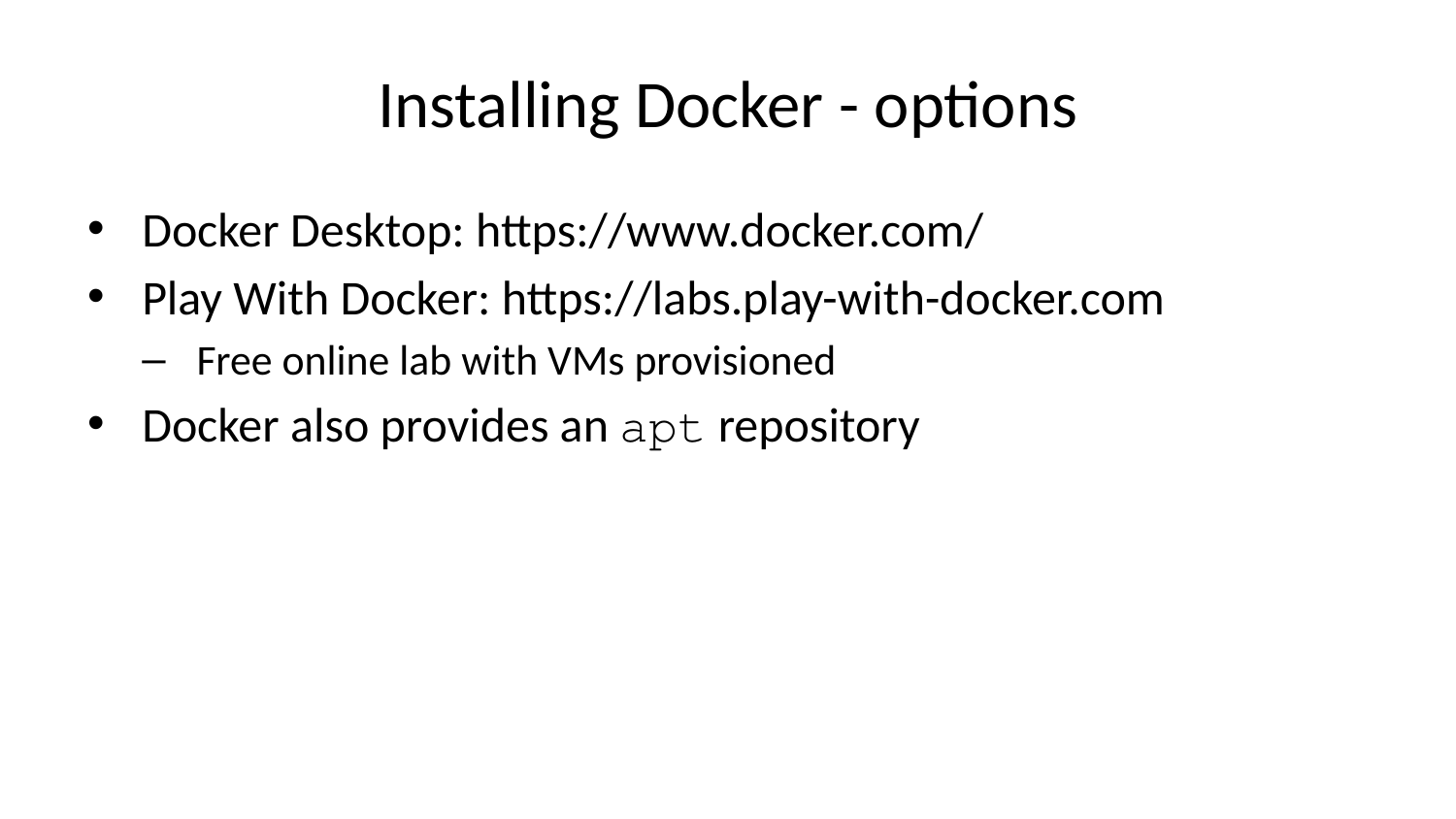

# Installing Docker - options
Docker Desktop: https://www.docker.com/
Play With Docker: https://labs.play-with-docker.com
Free online lab with VMs provisioned
Docker also provides an apt repository